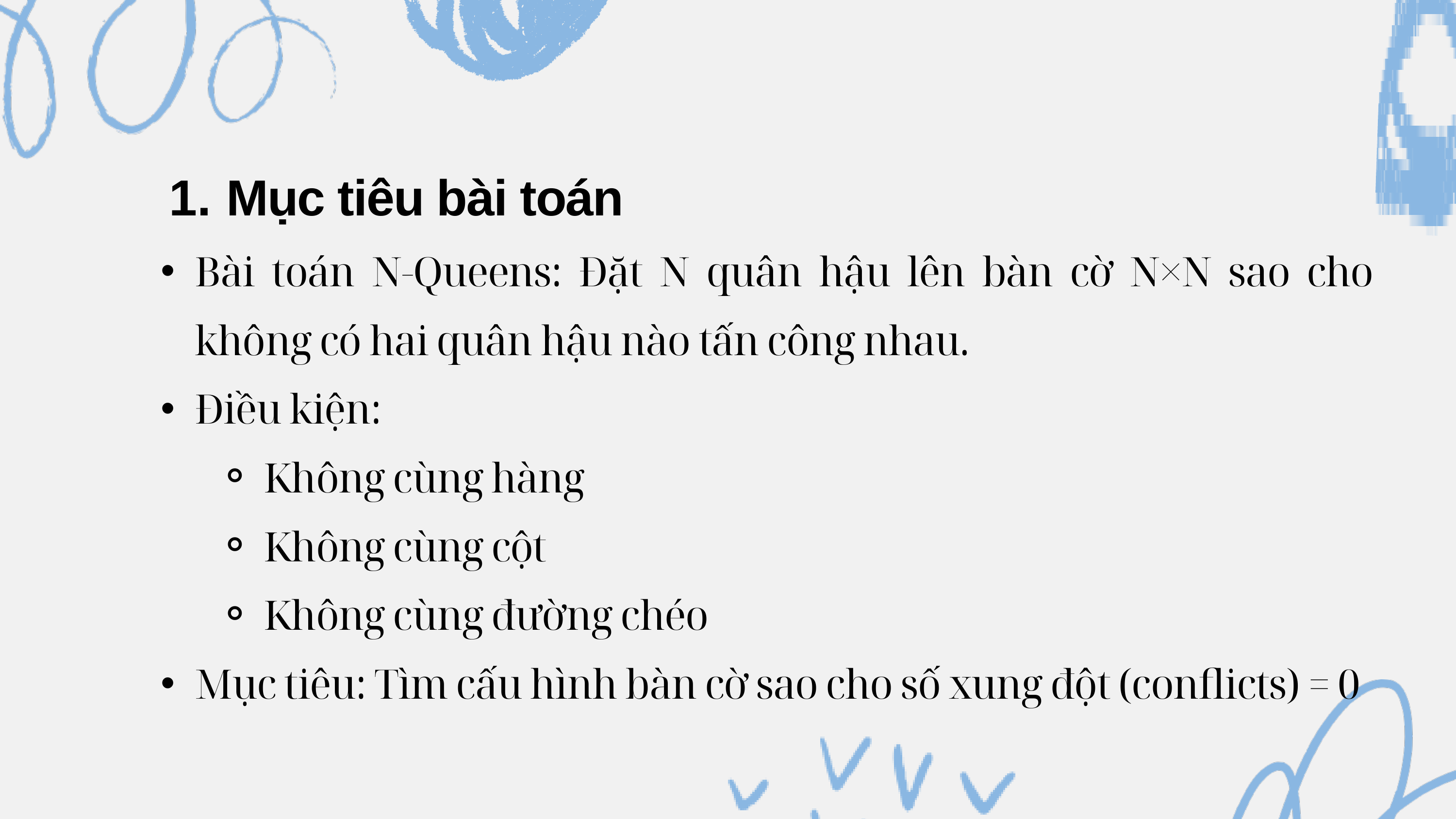

Mục tiêu bài toán
Bài toán N-Queens: Đặt N quân hậu lên bàn cờ N×N sao cho không có hai quân hậu nào tấn công nhau.
Điều kiện:
Không cùng hàng
Không cùng cột
Không cùng đường chéo
Mục tiêu: Tìm cấu hình bàn cờ sao cho số xung đột (conflicts) = 0